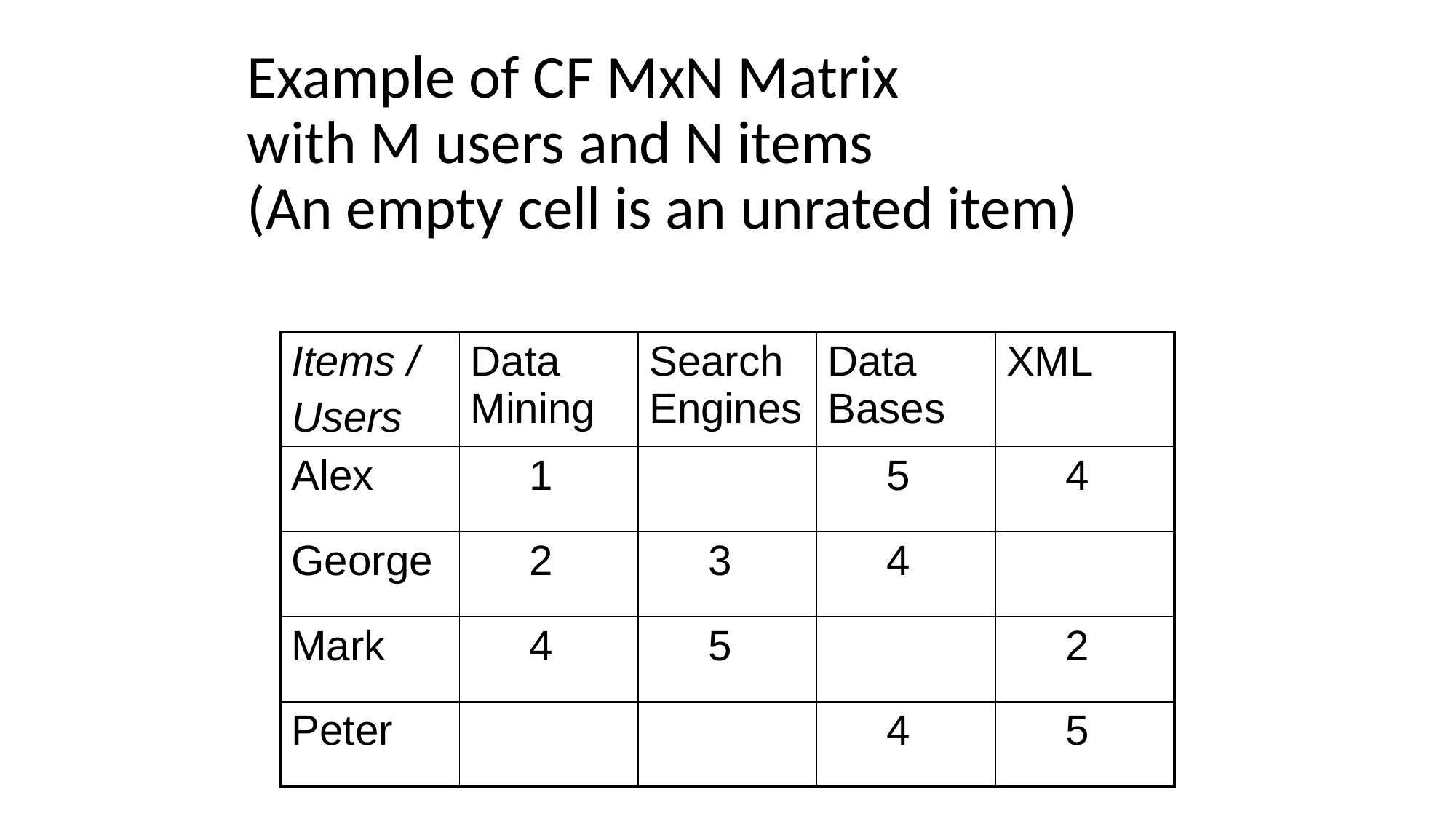

# Example of CF MxN Matrix with M users and N items (An empty cell is an unrated item)
| Items / Users | Data Mining | Search Engines | Data Bases | XML |
| --- | --- | --- | --- | --- |
| Alex | 1 |  | 5 | 4 |
| George | 2 | 3 | 4 |  |
| Mark | 4 | 5 |  | 2 |
| Peter |  |  | 4 | 5 |